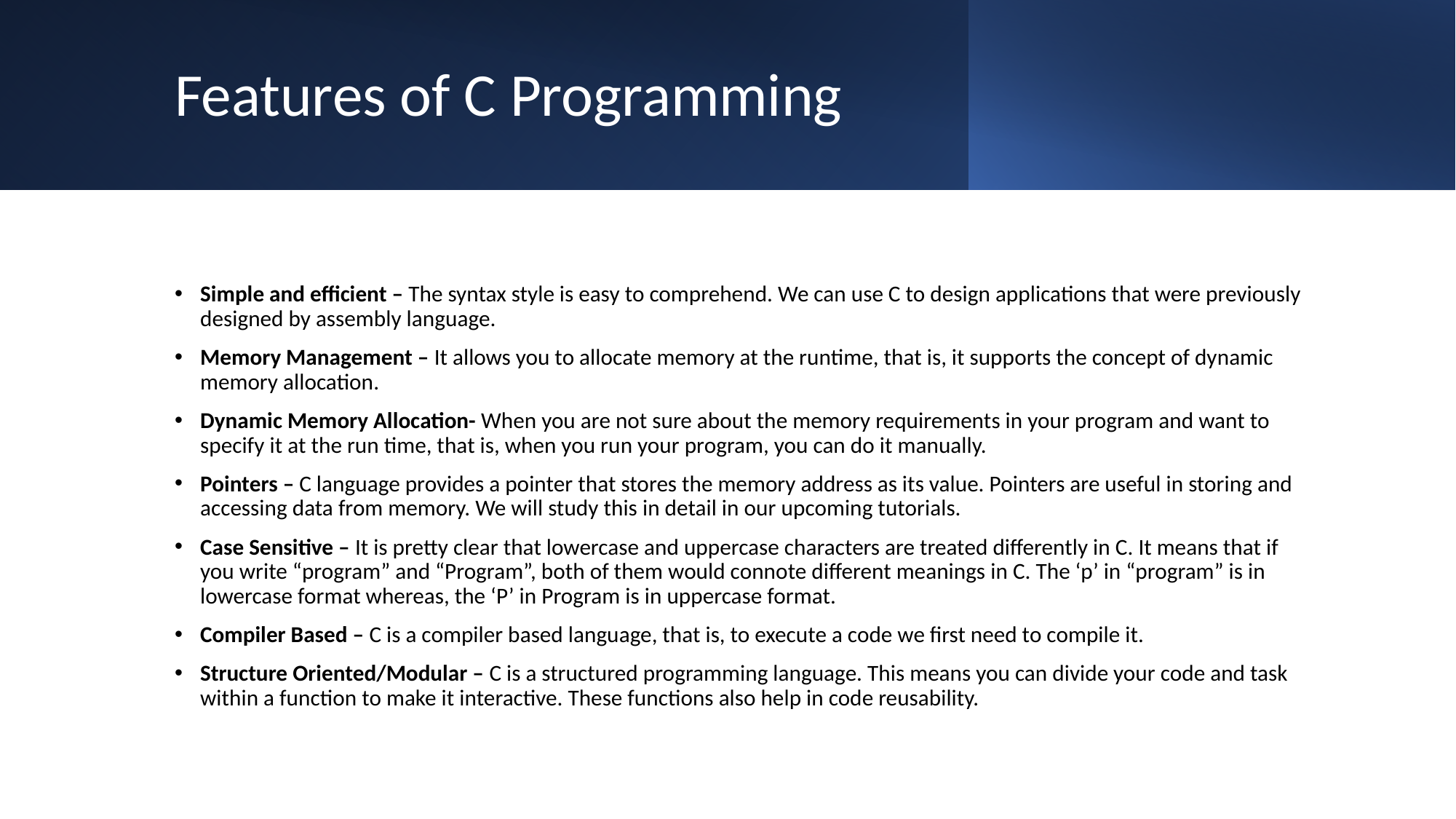

# Features of C Programming
Simple and efficient – The syntax style is easy to comprehend. We can use C to design applications that were previously designed by assembly language.
Memory Management – It allows you to allocate memory at the runtime, that is, it supports the concept of dynamic memory allocation.
Dynamic Memory Allocation- When you are not sure about the memory requirements in your program and want to specify it at the run time, that is, when you run your program, you can do it manually.
Pointers – C language provides a pointer that stores the memory address as its value. Pointers are useful in storing and accessing data from memory. We will study this in detail in our upcoming tutorials.
Case Sensitive – It is pretty clear that lowercase and uppercase characters are treated differently in C. It means that if you write “program” and “Program”, both of them would connote different meanings in C. The ‘p’ in “program” is in lowercase format whereas, the ‘P’ in Program is in uppercase format.
Compiler Based – C is a compiler based language, that is, to execute a code we first need to compile it.
Structure Oriented/Modular – C is a structured programming language. This means you can divide your code and task within a function to make it interactive. These functions also help in code reusability.